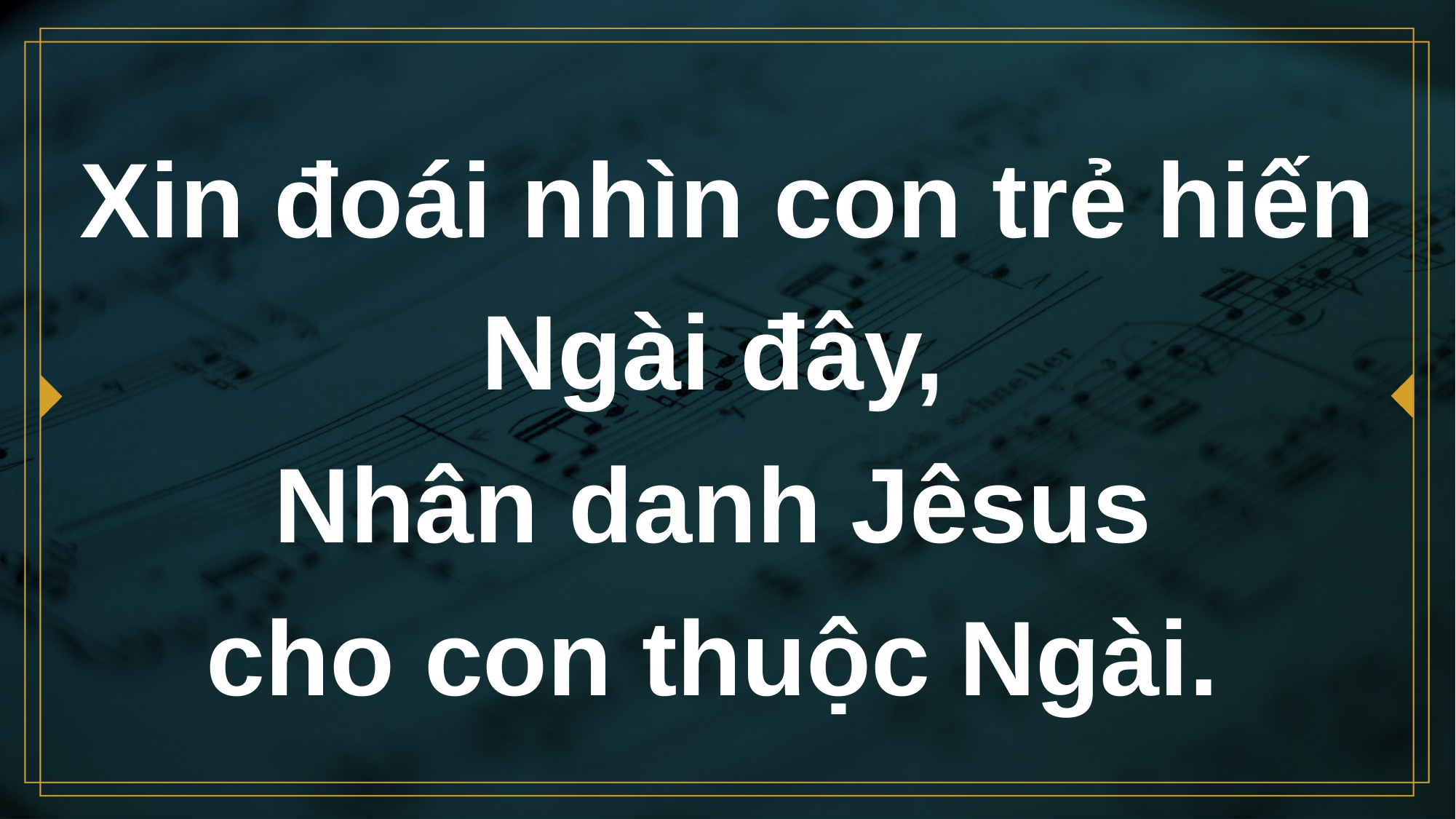

# Xin đoái nhìn con trẻ hiến Ngài đây, Nhân danh Jêsus cho con thuộc Ngài.